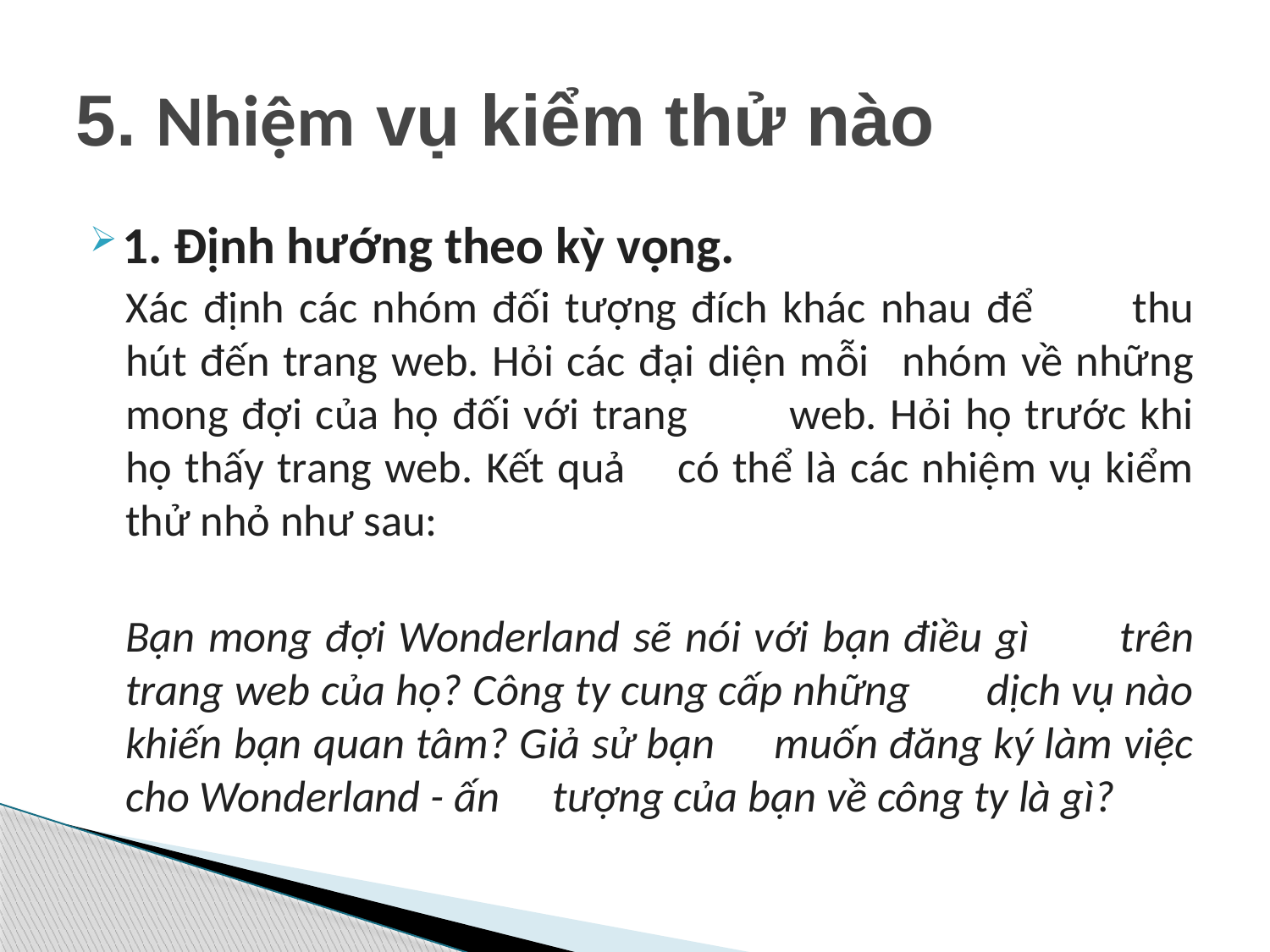

# 5. Nhiệm vụ kiểm thử nào
1. Định hướng theo kỳ vọng.
	Xác định các nhóm đối tượng đích khác nhau để 	thu hút đến trang web. Hỏi các đại diện mỗi 	nhóm về những mong đợi của họ đối với trang 	web. Hỏi họ trước khi họ thấy trang web. Kết quả 	có thể là các nhiệm vụ kiểm thử nhỏ như sau:

	Bạn mong đợi Wonderland sẽ nói với bạn điều gì 	trên trang web của họ? Công ty cung cấp những 	dịch vụ nào khiến bạn quan tâm? Giả sử bạn 	muốn đăng ký làm việc cho Wonderland - ấn 	tượng của bạn về công ty là gì?